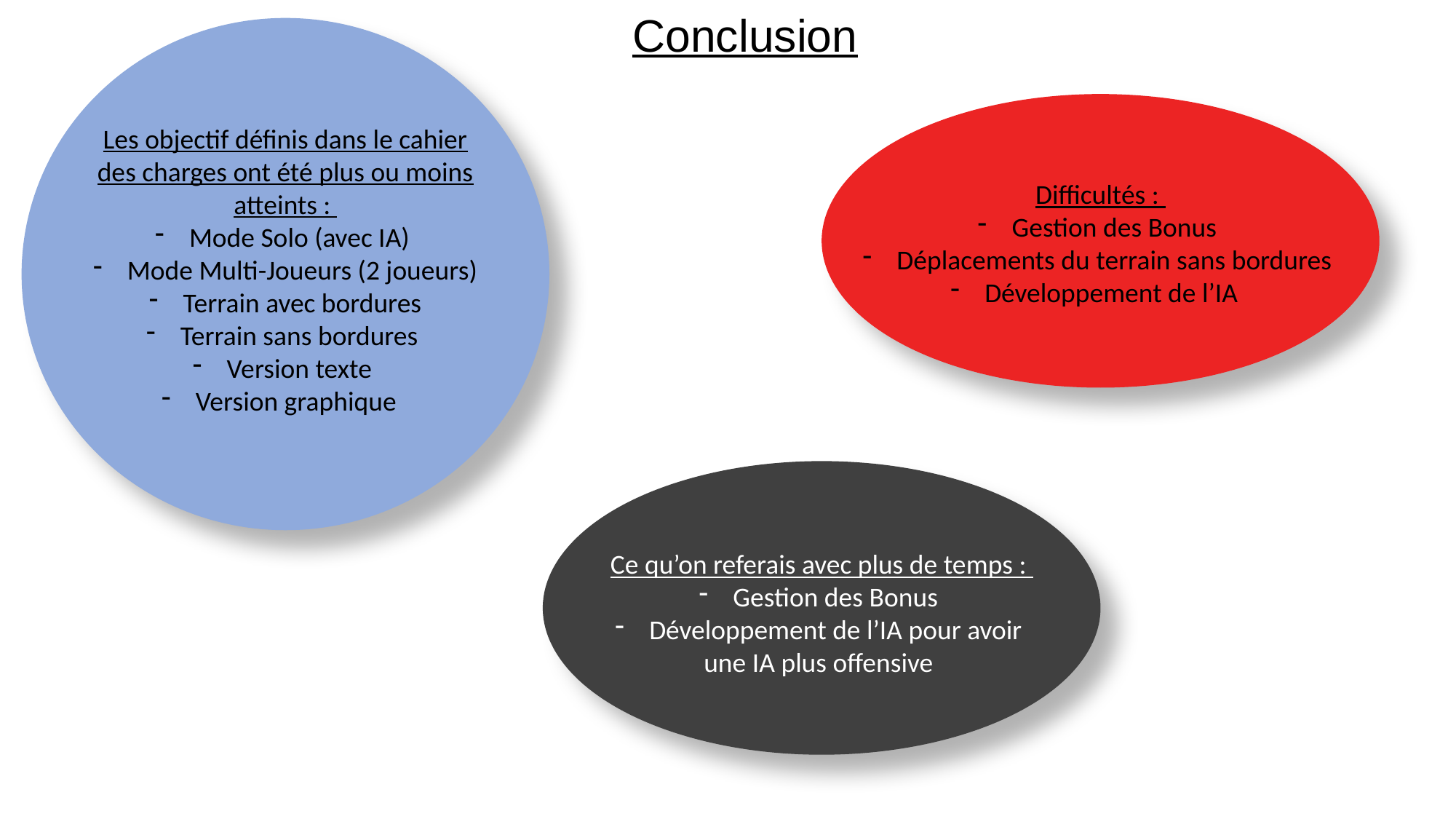

Conclusion

Les objectif définis dans le cahier des charges ont été plus ou moins atteints :
Mode Solo (avec IA)
Mode Multi-Joueurs (2 joueurs)
Terrain avec bordures
Terrain sans bordures
Version texte
Version graphique
Difficultés :
Gestion des Bonus
Déplacements du terrain sans bordures
Développement de l’IA

Ce qu’on referais avec plus de temps :
Gestion des Bonus
Développement de l’IA pour avoir
une IA plus offensive